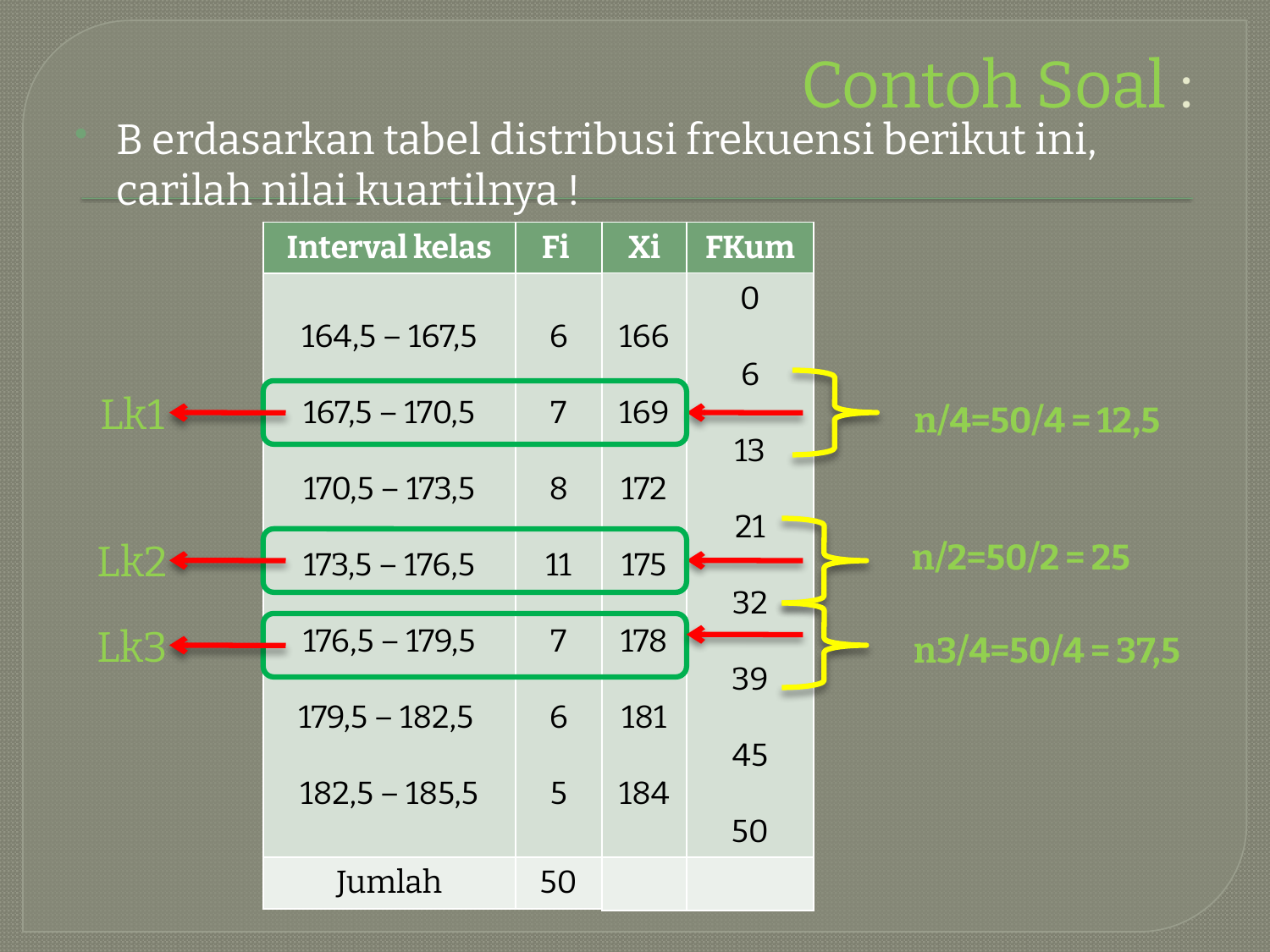

# Contoh Soal :
B erdasarkan tabel distribusi frekuensi berikut ini, carilah nilai kuartilnya !
| Interval kelas | Fi |
| --- | --- |
| 164,5 – 167,5 167,5 – 170,5 170,5 – 173,5 173,5 – 176,5 176,5 – 179,5 179,5 – 182,5 182,5 – 185,5 | 6 7 8 11 7 6 5 |
| Jumlah | 50 |
| Xi | FKum |
| --- | --- |
| 166 169 172 175 178 181 184 | 0 6 13 21 32 39 45 50 |
|  |  |

Lk1

n/4=50/4 = 12,5

Lk2

n/2=50/2 = 25

Lk3

n3/4=50/4 = 37,5